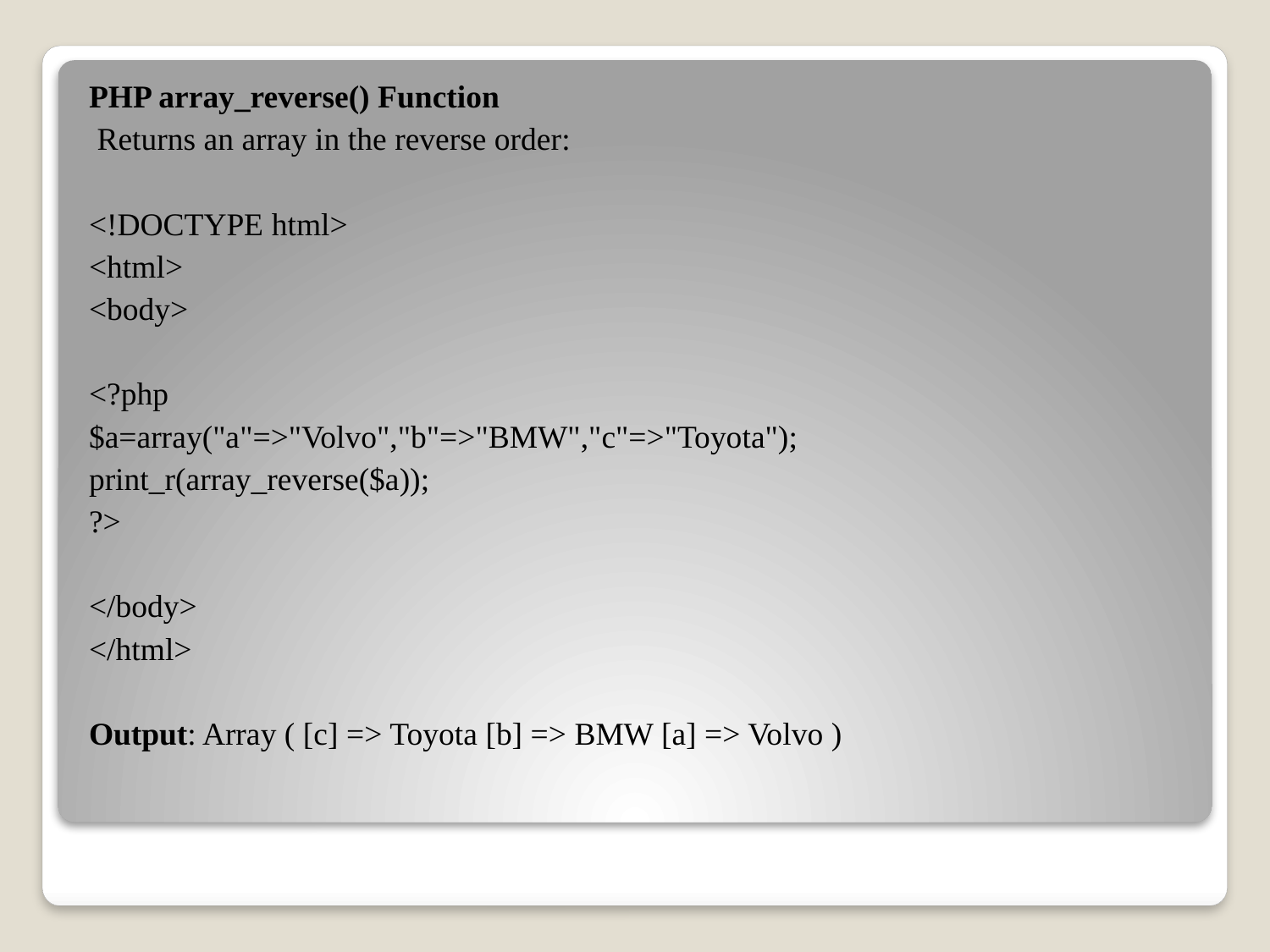

PHP array_reverse() Function
 Returns an array in the reverse order:

<!DOCTYPE html>
<html>
<body>

<?php
$a=array("a"=>"Volvo","b"=>"BMW","c"=>"Toyota");
print_r(array_reverse($a));
?>

</body>
</html>

Output: Array ( [c] => Toyota [b] => BMW [a] => Volvo )